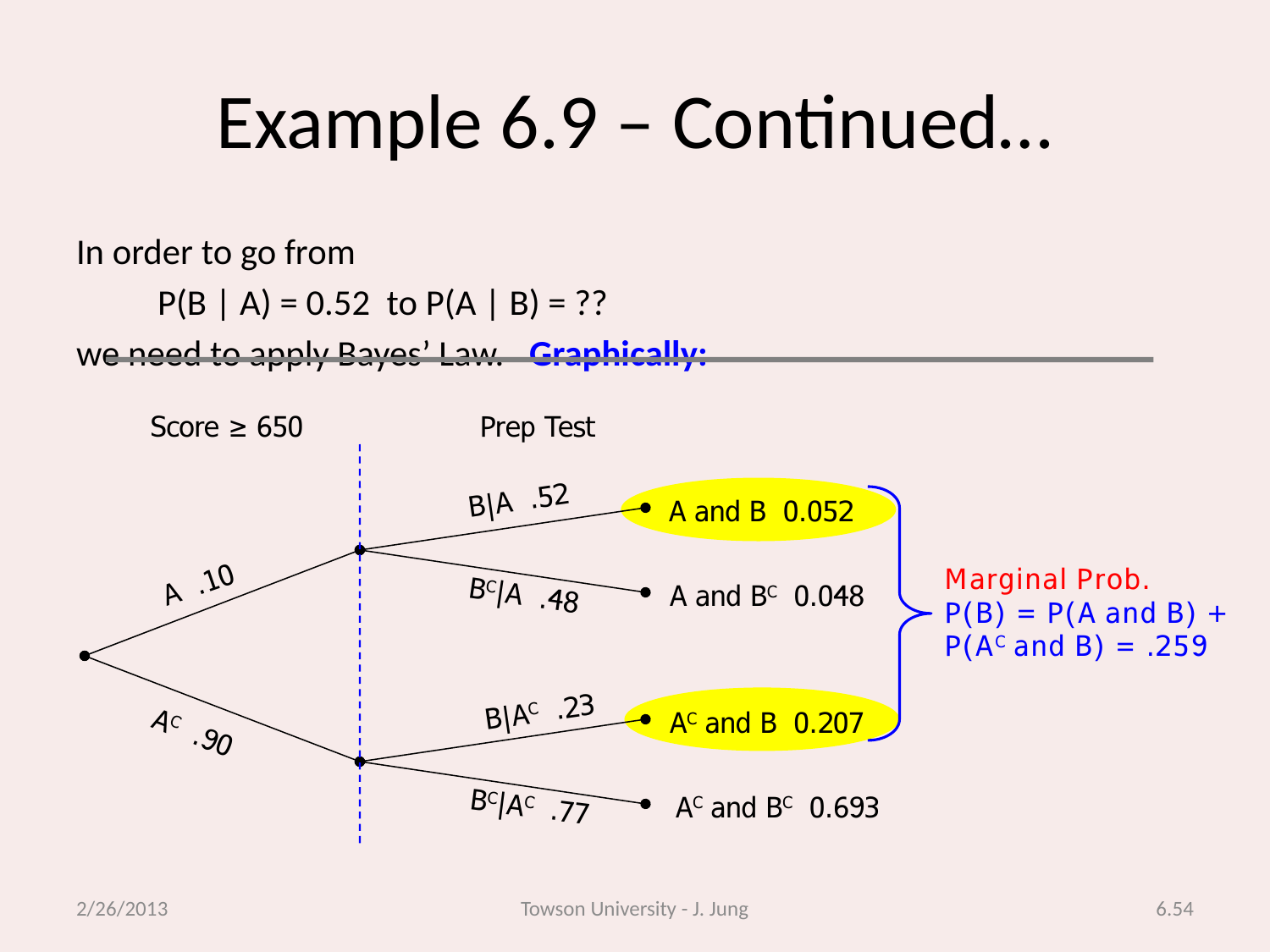

# Example 6.9 – Continued…
In order to go from
	P(B | A) = 0.52  to P(A | B) = ??
we need to apply Bayes’ Law.   Graphically:

Score ≥ 650
Prep Test

B|A  .52

A and B  0.052

Marginal Prob.
P(B) = P(A and B) +
P(AC and B) = .259
A  .10
BC|A  .48
A and BC  0.048

B|AC  .23

AC and B  0.207
AC  .90

BC|AC  .77
AC and BC  0.693
2/26/2013
Towson University - J. Jung
6.54